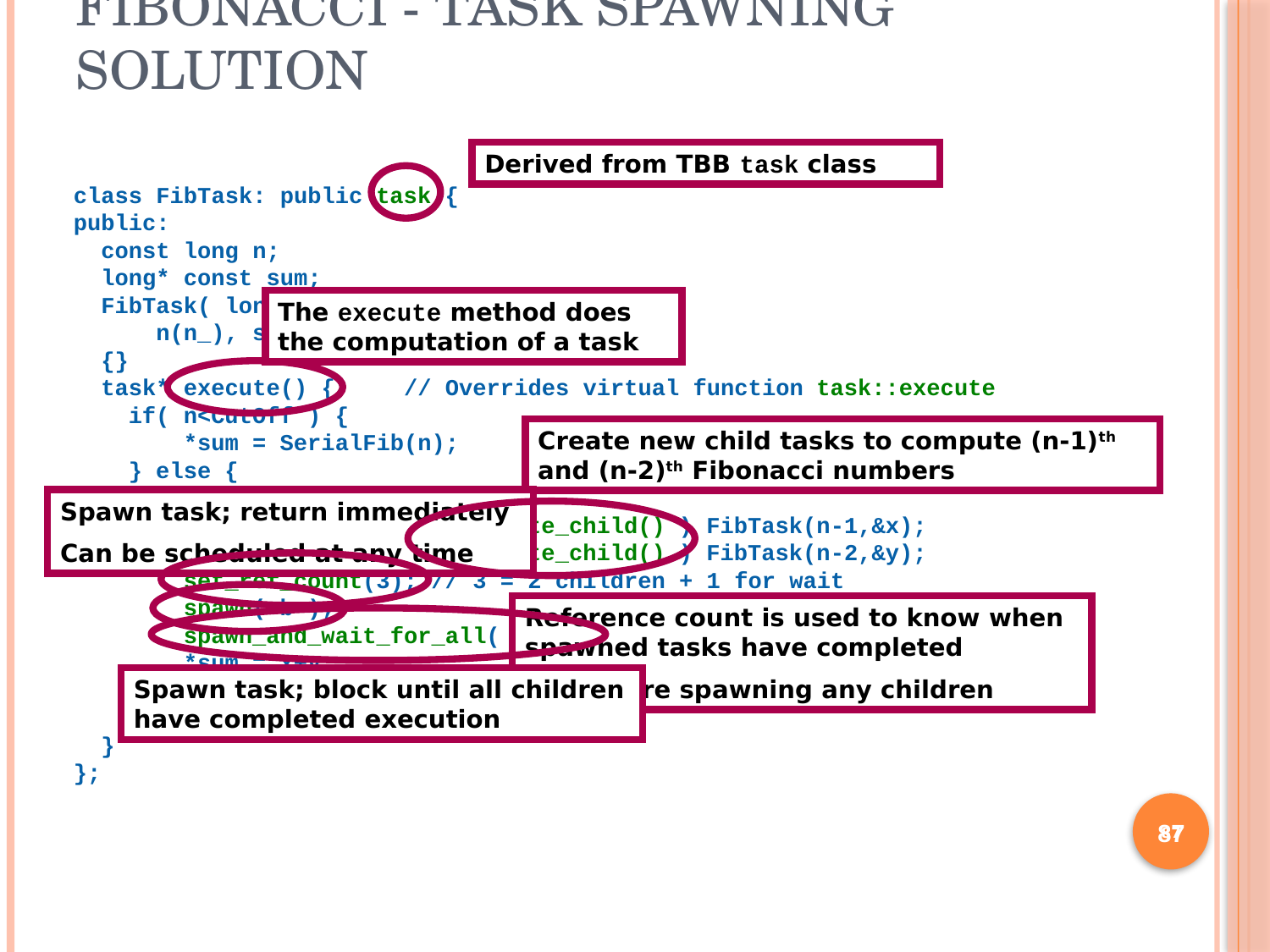

# Fibonacci - Task Spawning Solution
Derived from TBB task class
87

class FibTask: public task {
public:
  const long n;
  long* const sum;
  FibTask( long n_, long* sum_ ) :
      n(n_), sum(sum_)
  {}
  task* execute() {     // Overrides virtual function task::execute
    if( n<CutOff ) {
        *sum = SerialFib(n);
    } else {
        long x, y;
        FibTask& a = *new( allocate_child() ) FibTask(n-1,&x);
        FibTask& b = *new( allocate_child() ) FibTask(n-2,&y);
        set_ref_count(3); // 3 = 2 children + 1 for wait
        spawn( b );
        spawn_and_wait_for_all( a );
        *sum = x+y;
    }
    return NULL;
  }
};
The execute method does the computation of a task

Create new child tasks to compute (n-1)th and (n-2)th Fibonacci numbers
Spawn task; return immediately
Can be scheduled at any time

Reference count is used to know when spawned tasks have completed
Set before spawning any children

Spawn task; block until all children have completed execution
87